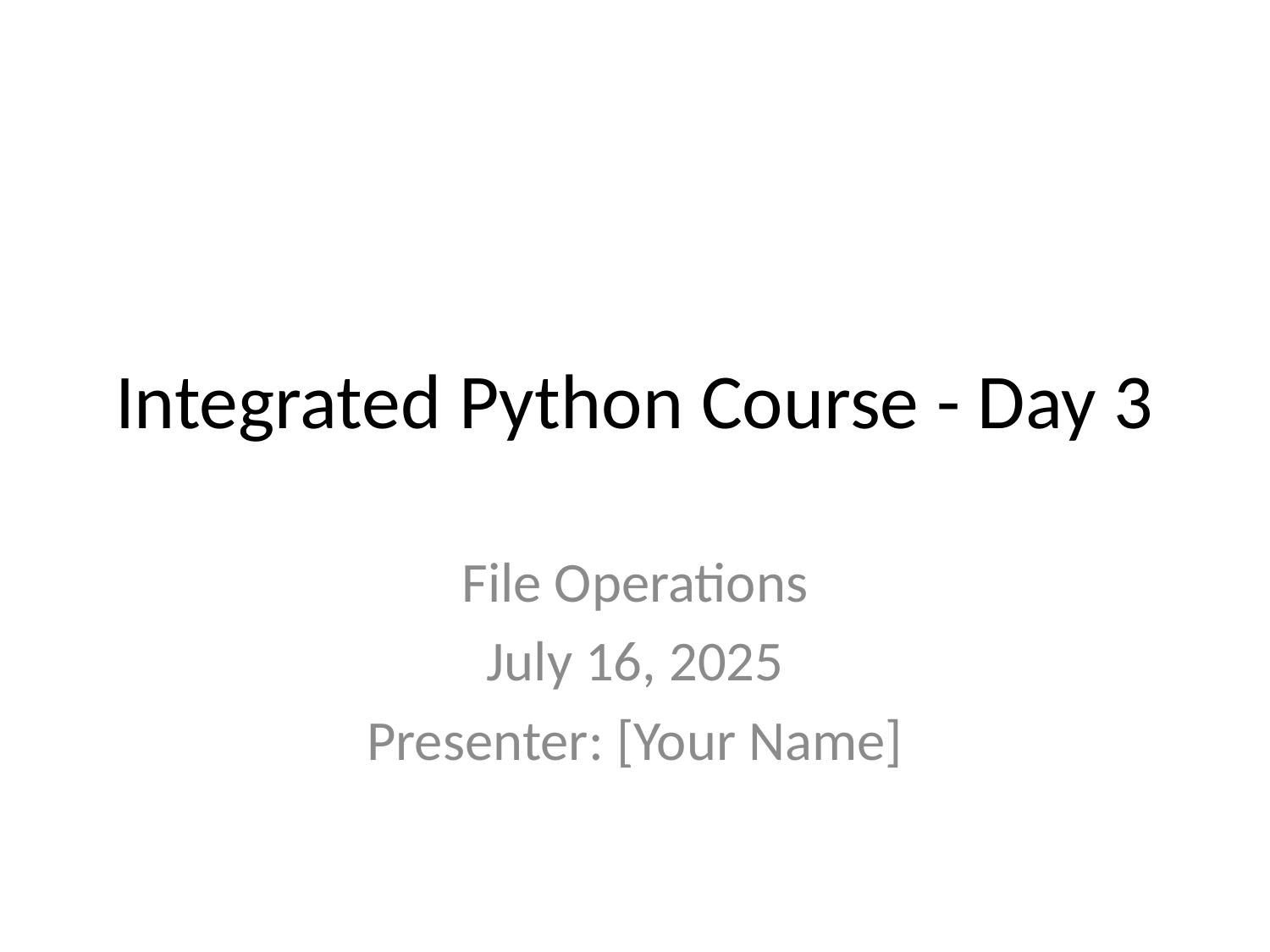

# Integrated Python Course - Day 3
File Operations
July 16, 2025
Presenter: [Your Name]